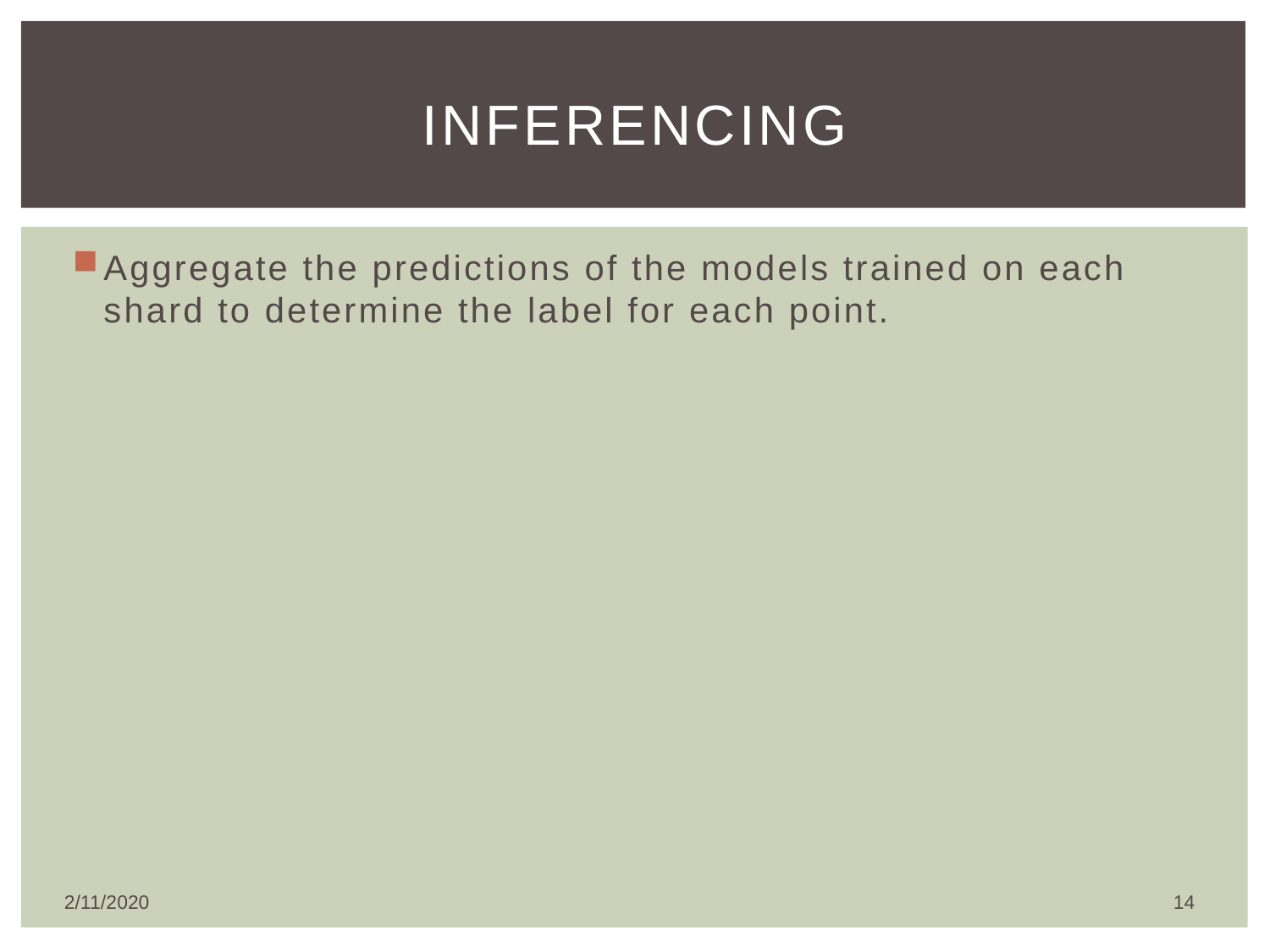

# inferencing
Aggregate the predictions of the models trained on each shard to determine the label for each point.
14
2/11/2020